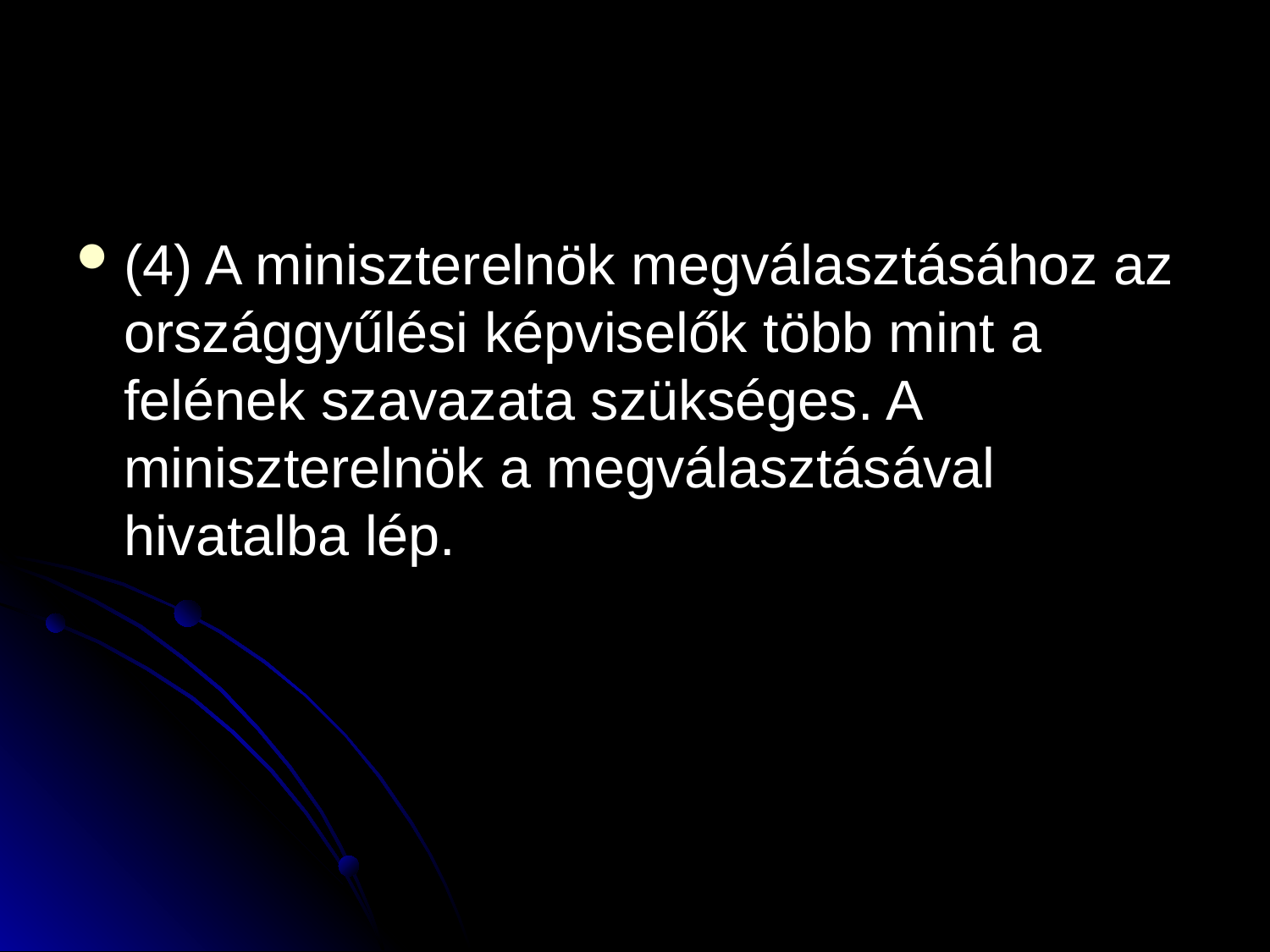

#
(4) A miniszterelnök megválasztásához az országgyűlési képviselők több mint a felének szavazata szükséges. A miniszterelnök a megválasztásával hivatalba lép.